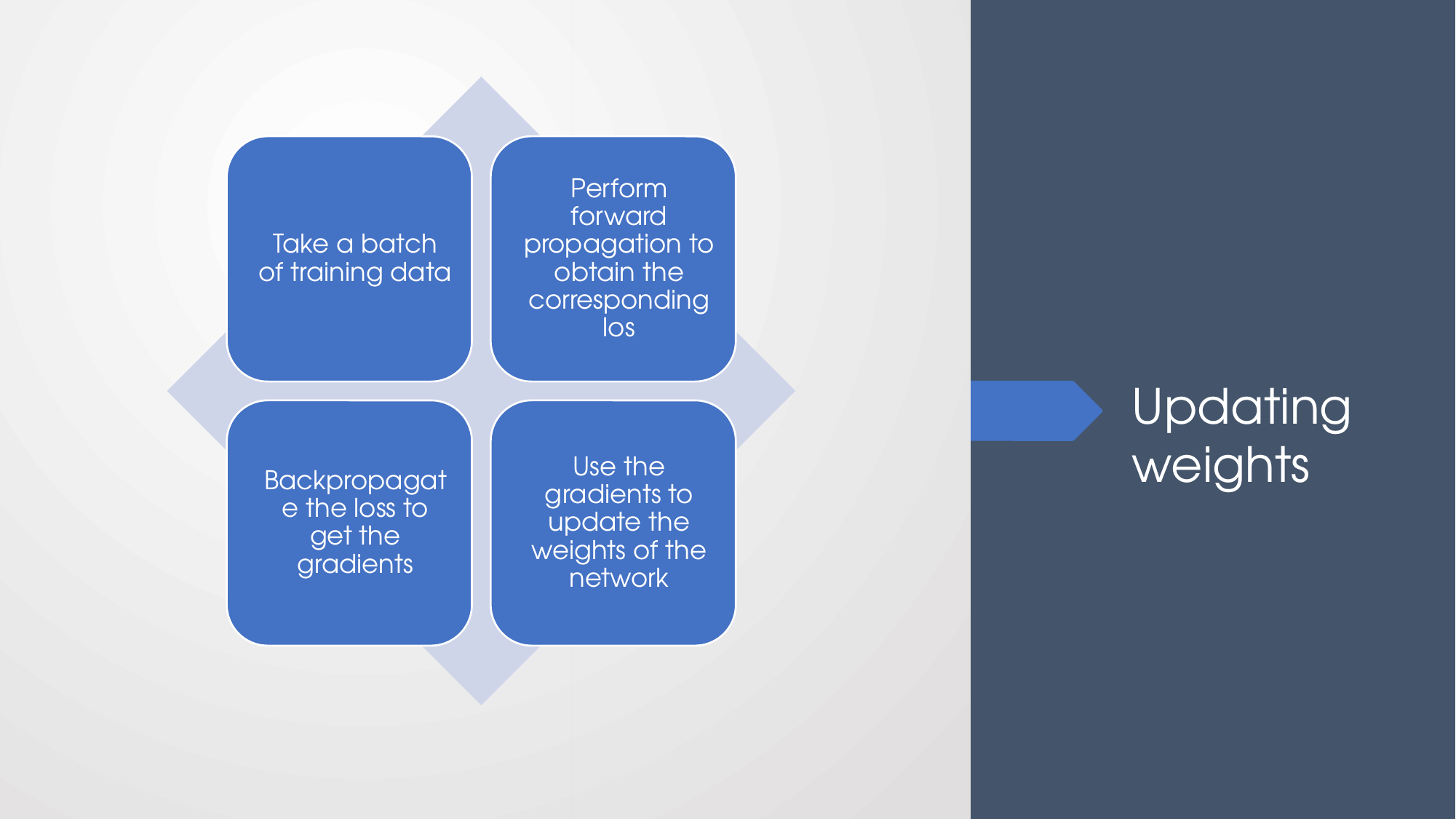

Take a batch of training data
Perform forward propagation to obtain the corresponding los
Backpropagate the loss to get the gradients
Use the gradients to update the weights of the network
# Updating weights